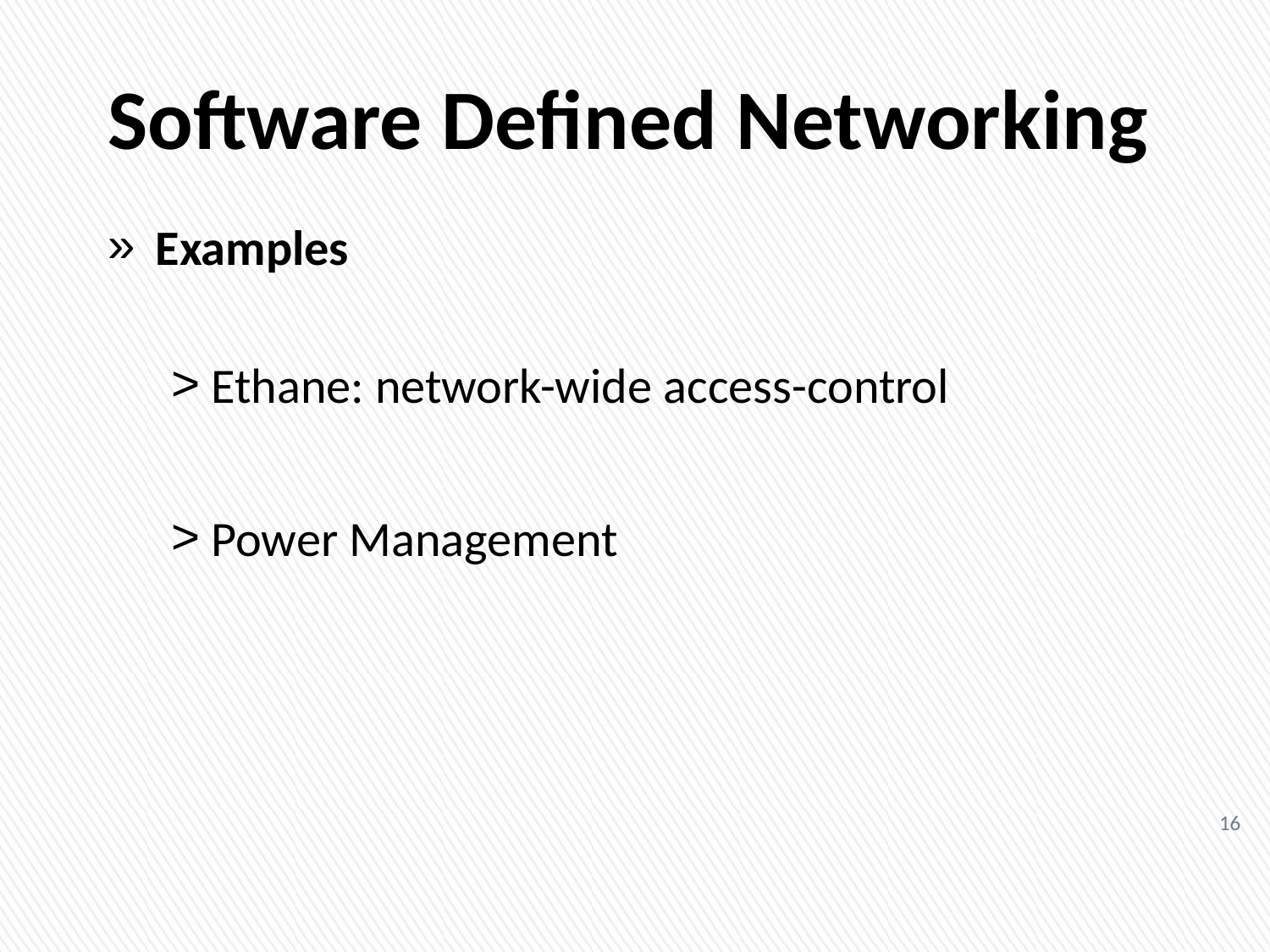

# Software Defined Networking
Examples

Ethane: network-wide access-control

Power Management

16